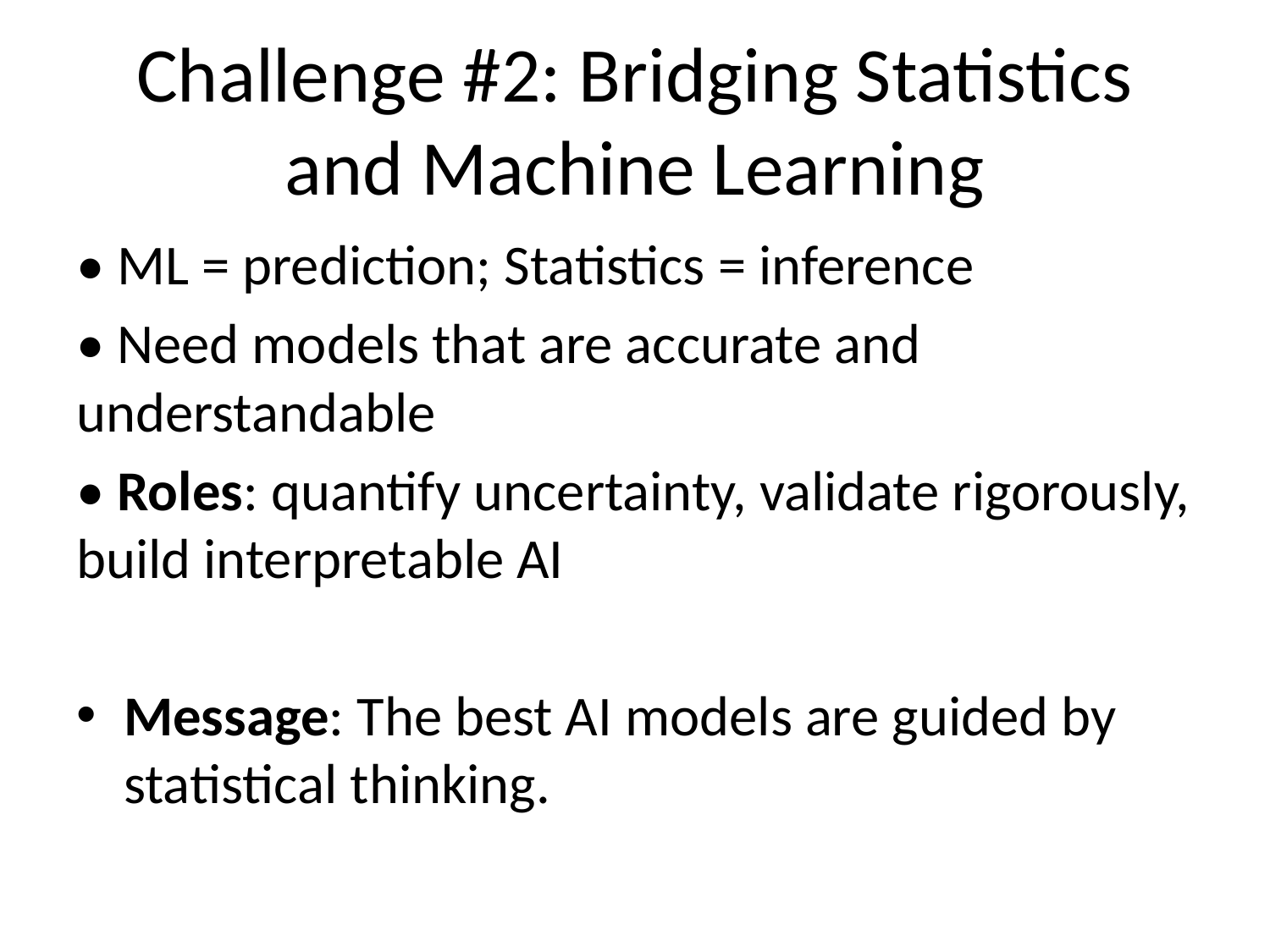

# Challenge #2: Bridging Statistics and Machine Learning
• ML = prediction; Statistics = inference
• Need models that are accurate and understandable
• Roles: quantify uncertainty, validate rigorously, build interpretable AI

Message: The best AI models are guided by statistical thinking.